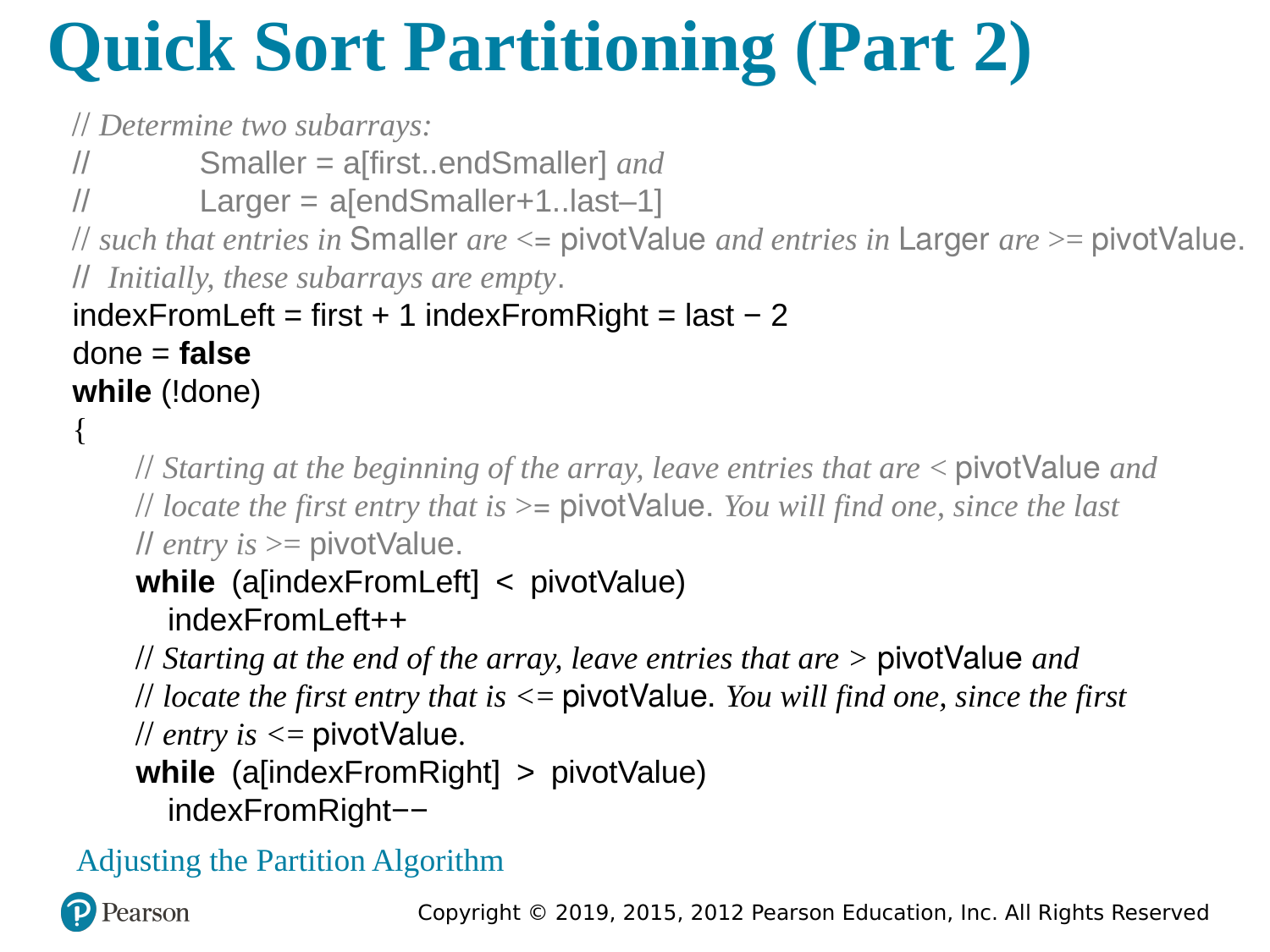

# Quick Sort Partitioning (Part 2)
// Determine two subarrays:
//	Smaller = a[first..endSmaller] and
//	Larger = a[endSmaller+1..last–1]
// such that entries in Smaller are <= pivotValue and entries in Larger are >= pivotValue.
//  Initially, these subarrays are empty.
indexFromLeft = first + 1 indexFromRight = last − 2
done = false
while (!done)
{
// Starting at the beginning of the array, leave entries that are < pivotValue and
// locate the first entry that is >= pivotValue. You will find one, since the last
// entry is >= pivotValue.
while (a[indexFromLeft] < pivotValue)
indexFromLeft++
// Starting at the end of the array, leave entries that are > pivotValue and
// locate the first entry that is <= pivotValue. You will find one, since the first
// entry is <= pivotValue.
while (a[indexFromRight] > pivotValue)
indexFromRight−−
Adjusting the Partition Algorithm